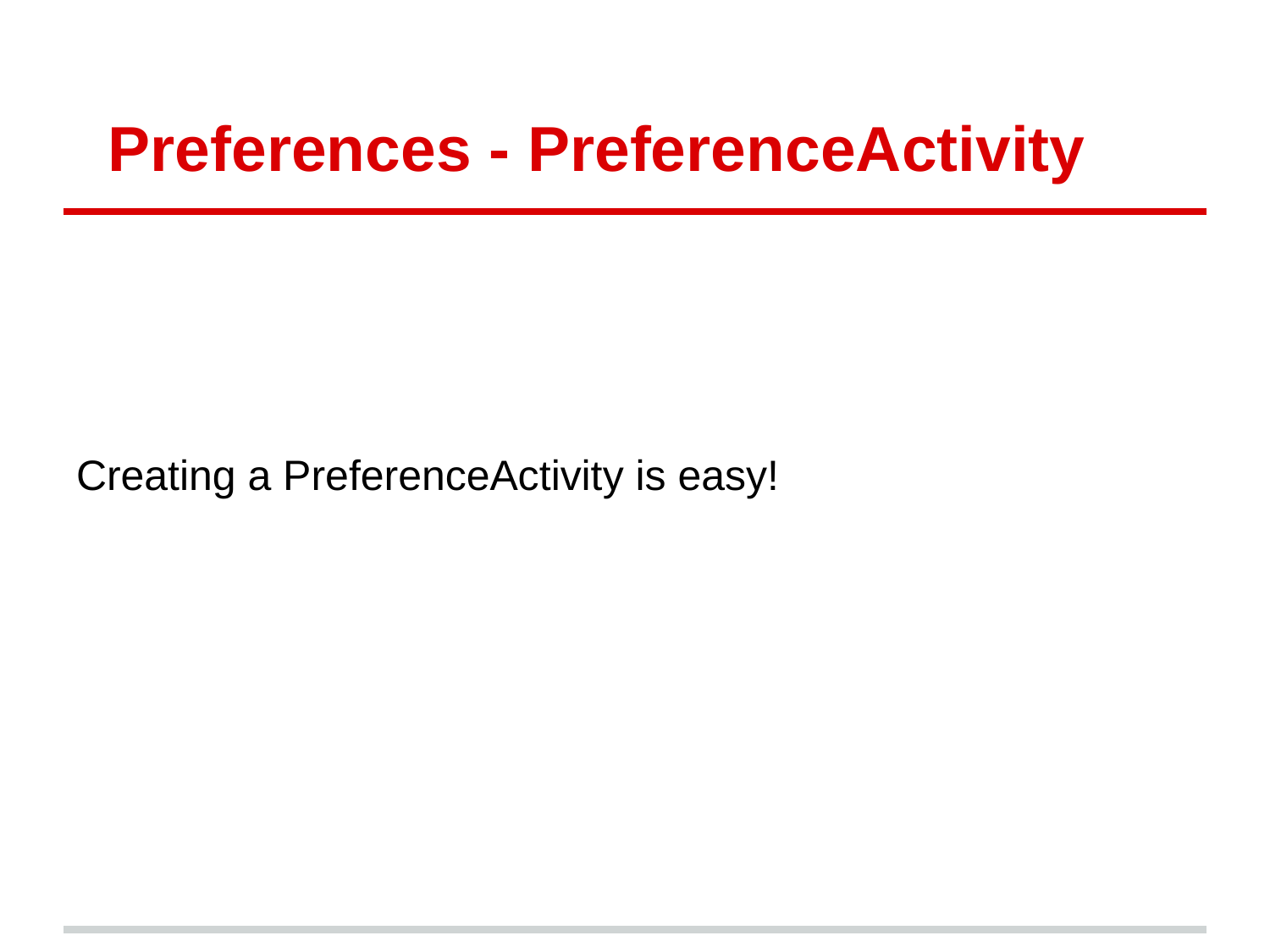

# Preferences - PreferenceActivity

Creating a PreferenceActivity is easy!